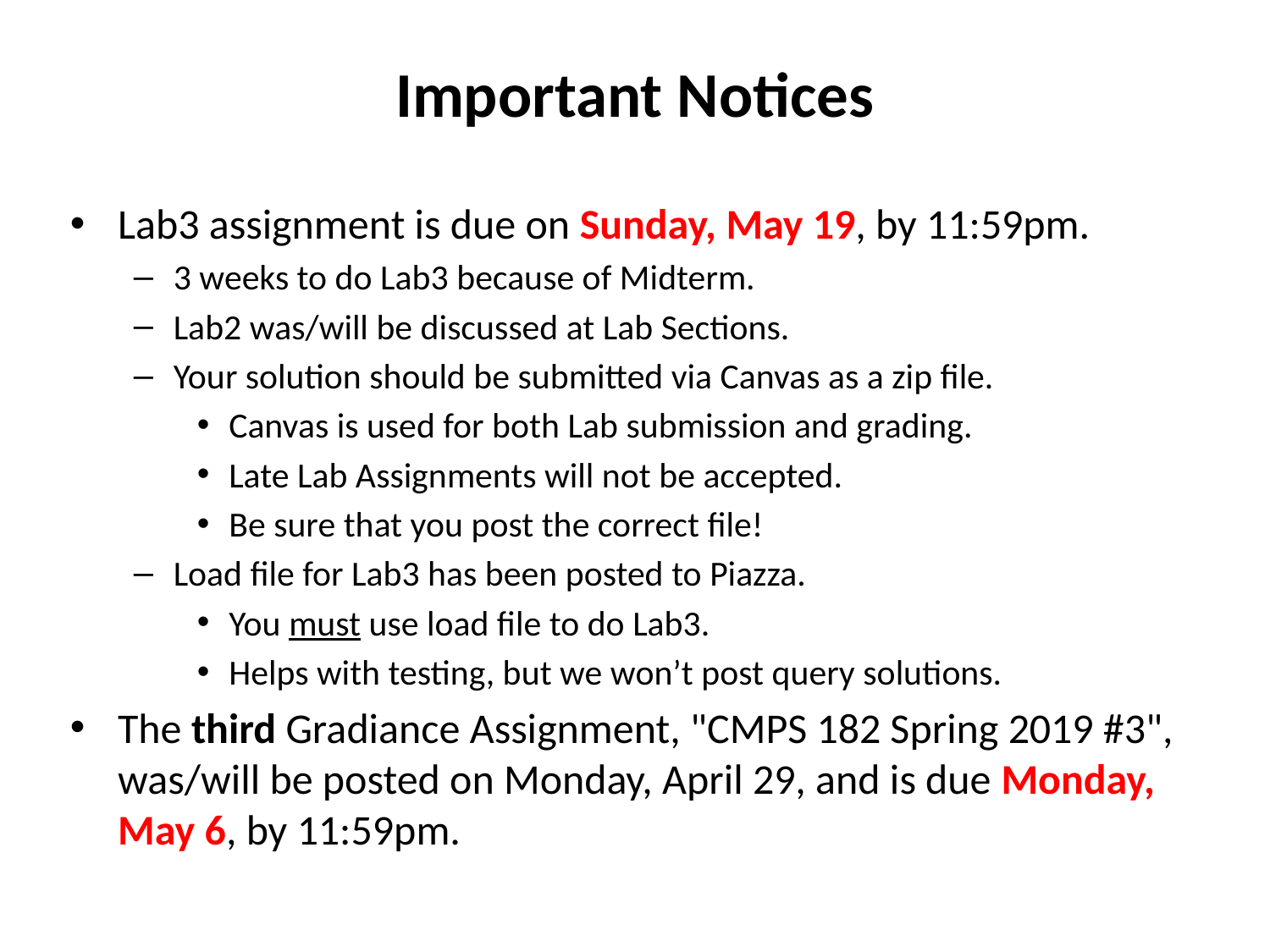

# Important Notices
Lab3 assignment is due on Sunday, May 19, by 11:59pm.
3 weeks to do Lab3 because of Midterm.
Lab2 was/will be discussed at Lab Sections.
Your solution should be submitted via Canvas as a zip file.
Canvas is used for both Lab submission and grading.
Late Lab Assignments will not be accepted.
Be sure that you post the correct file!
Load file for Lab3 has been posted to Piazza.
You must use load file to do Lab3.
Helps with testing, but we won’t post query solutions.
The third Gradiance Assignment, "CMPS 182 Spring 2019 #3", was/will be posted on Monday, April 29, and is due Monday, May 6, by 11:59pm.